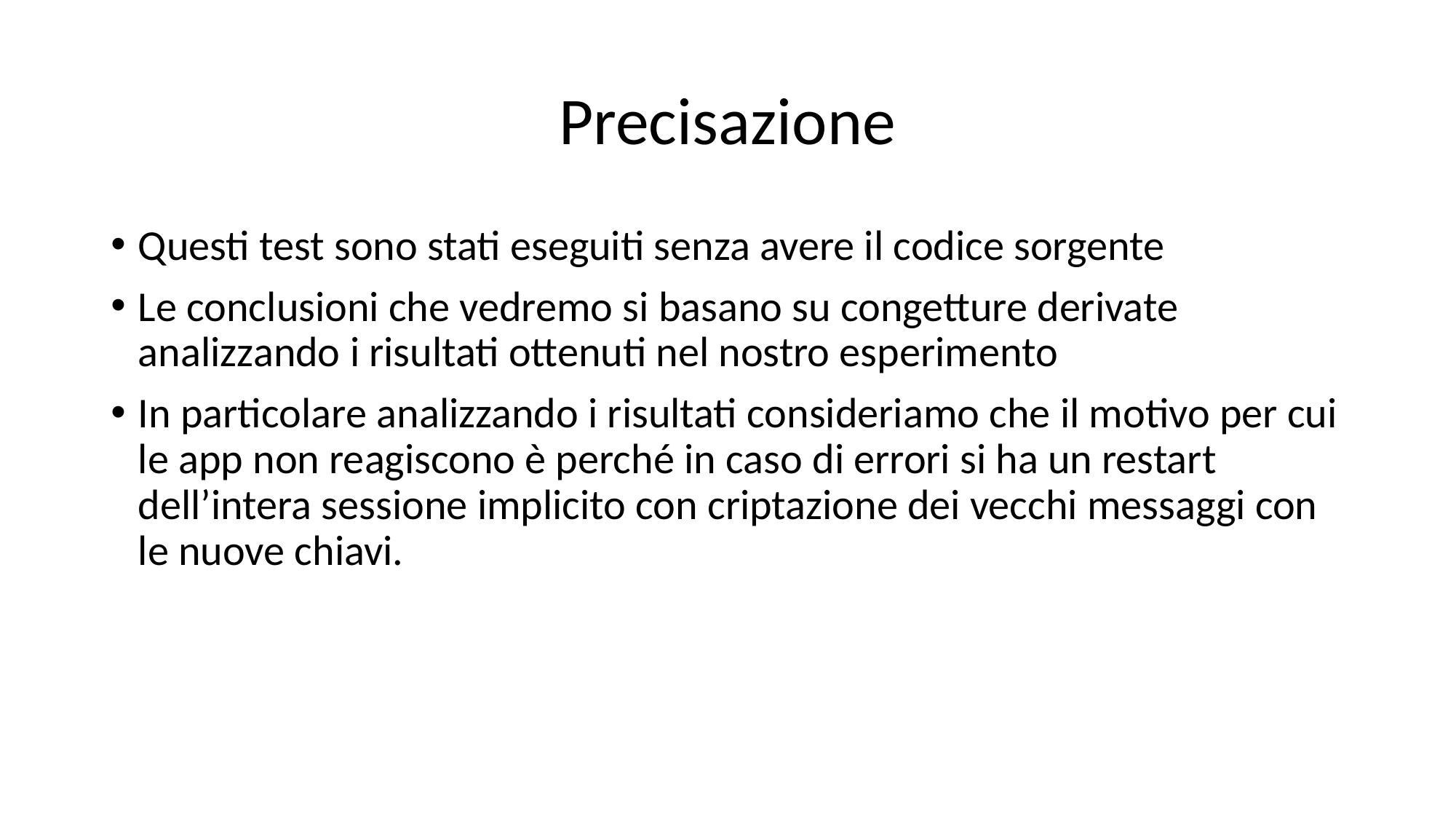

# Precisazione
Questi test sono stati eseguiti senza avere il codice sorgente
Le conclusioni che vedremo si basano su congetture derivate analizzando i risultati ottenuti nel nostro esperimento
In particolare analizzando i risultati consideriamo che il motivo per cui le app non reagiscono è perché in caso di errori si ha un restart dell’intera sessione implicito con criptazione dei vecchi messaggi con le nuove chiavi.